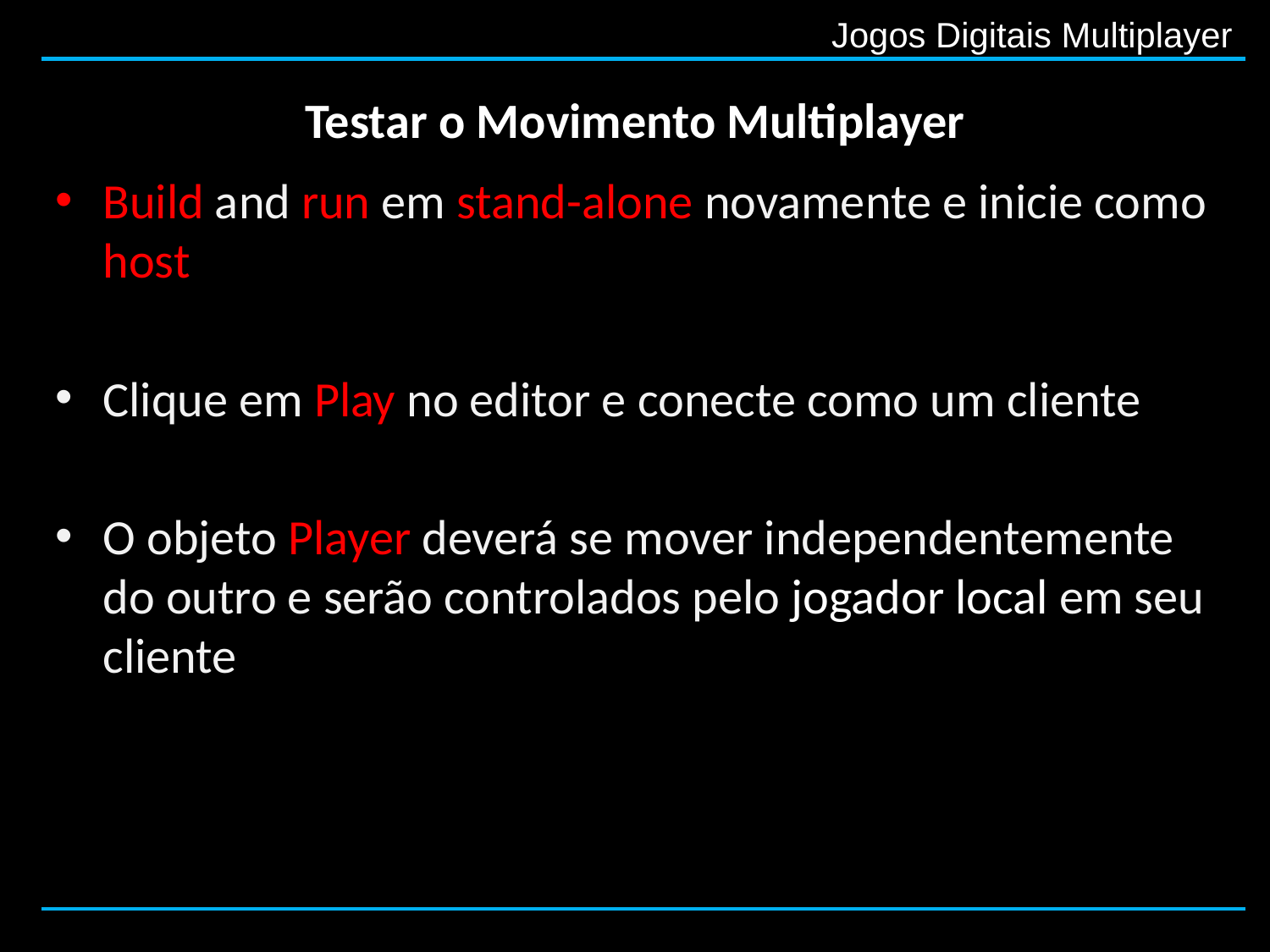

# Testar o Movimento Multiplayer
Build and run em stand-alone novamente e inicie como host

Clique em Play no editor e conecte como um cliente

O objeto Player deverá se mover independentemente do outro e serão controlados pelo jogador local em seu cliente